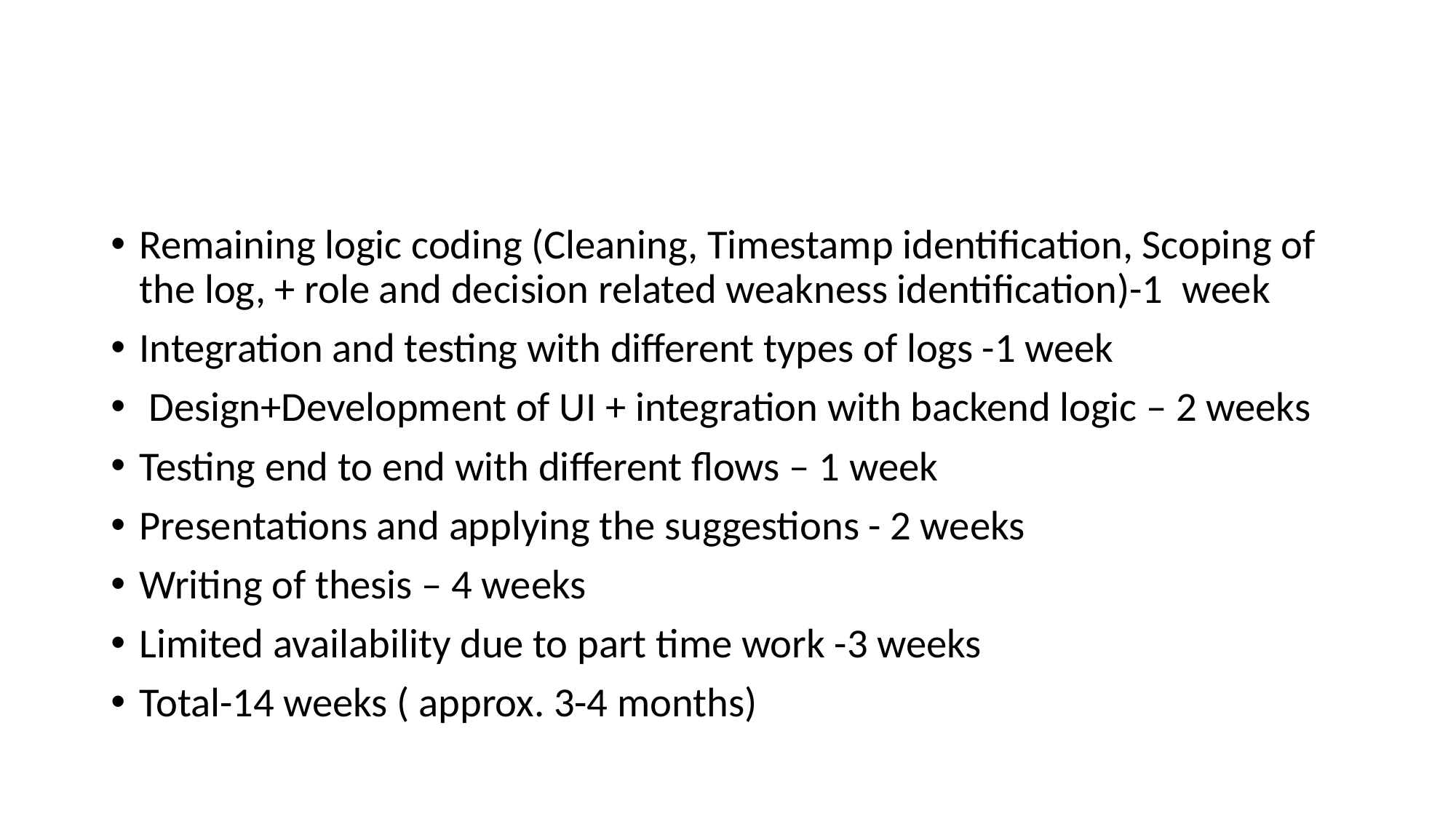

#
Remaining logic coding (Cleaning, Timestamp identification, Scoping of the log, + role and decision related weakness identification)-1  week
Integration and testing with different types of logs -1 week
 Design+Development of UI + integration with backend logic – 2 weeks
Testing end to end with different flows – 1 week
Presentations and applying the suggestions - 2 weeks
Writing of thesis – 4 weeks
Limited availability due to part time work -3 weeks
Total-14 weeks ( approx. 3-4 months)